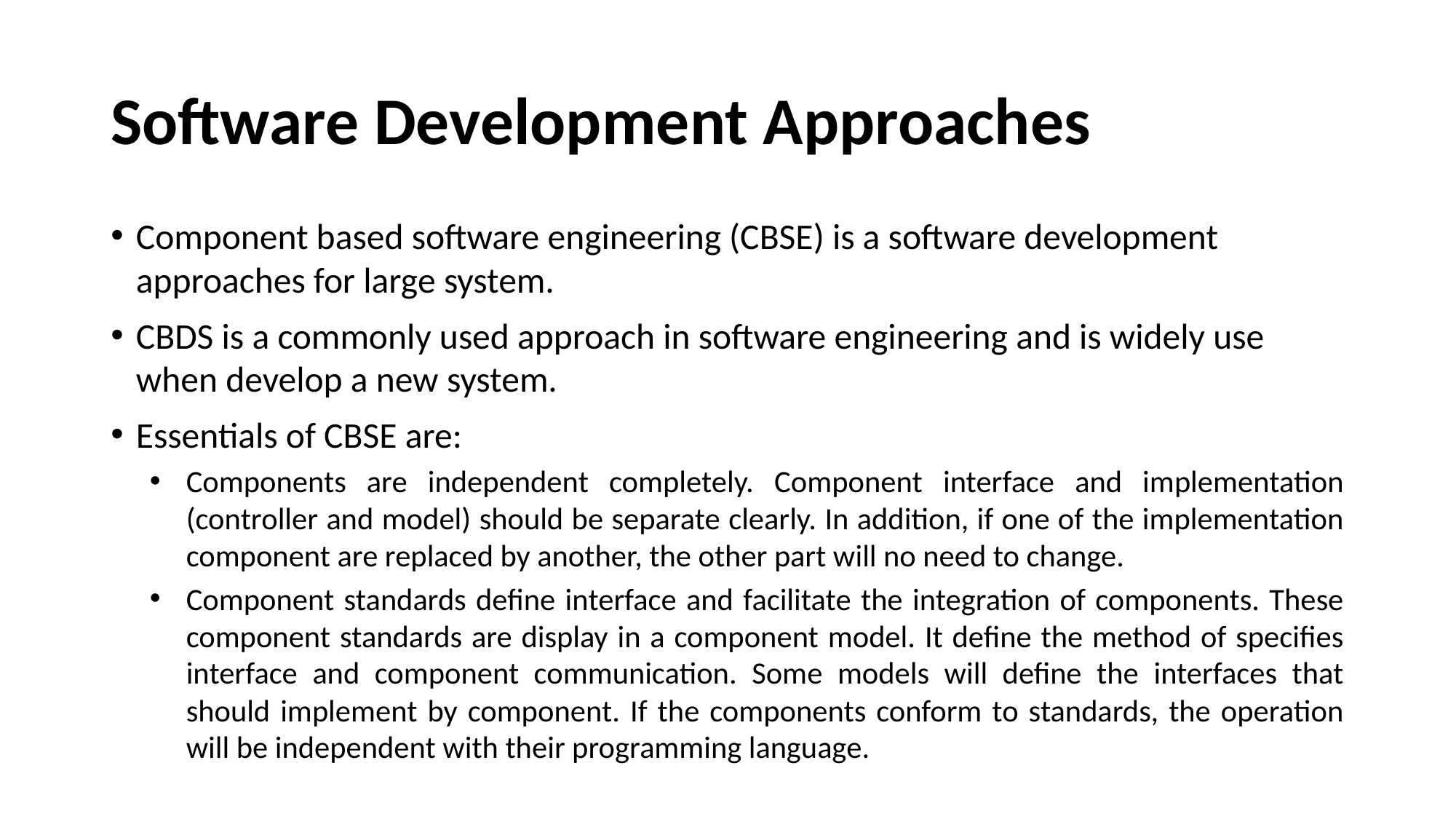

# Software Development Approaches
Component based software engineering (CBSE) is a software development approaches for large system.
CBDS is a commonly used approach in software engineering and is widely use when develop a new system.
Essentials of CBSE are:
Components are independent completely. Component interface and implementation (controller and model) should be separate clearly. In addition, if one of the implementation component are replaced by another, the other part will no need to change.
Component standards define interface and facilitate the integration of components. These component standards are display in a component model. It define the method of specifies interface and component communication. Some models will define the interfaces that should implement by component. If the components conform to standards, the operation will be independent with their programming language.